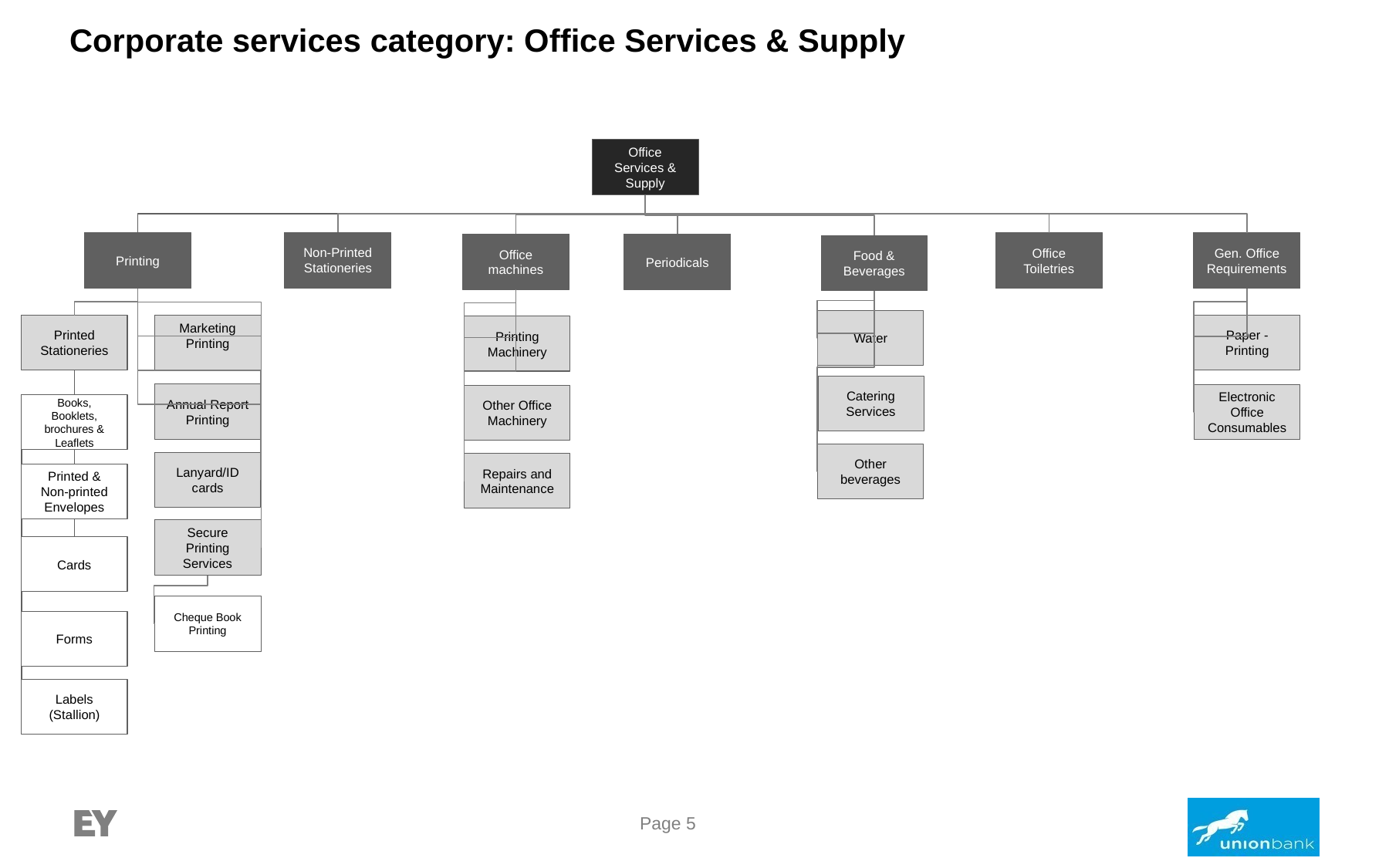

# Corporate services category: Office Services & Supply
Office Services & Supply
Non-Printed Stationeries
Office Toiletries
Gen. Office Requirements
Printing
Office machines
Periodicals
Food & Beverages
Water
Paper - Printing
Printed Stationeries
Marketing Printing

Printing Machinery
Catering Services
Annual Report Printing
Electronic Office Consumables
Other Office Machinery
Books, Booklets, brochures & Leaflets
Other beverages
Lanyard/ID cards
Repairs and Maintenance
Printed & Non-printed Envelopes
Secure Printing Services
Cards
Cheque Book Printing
Forms
Labels (Stallion)